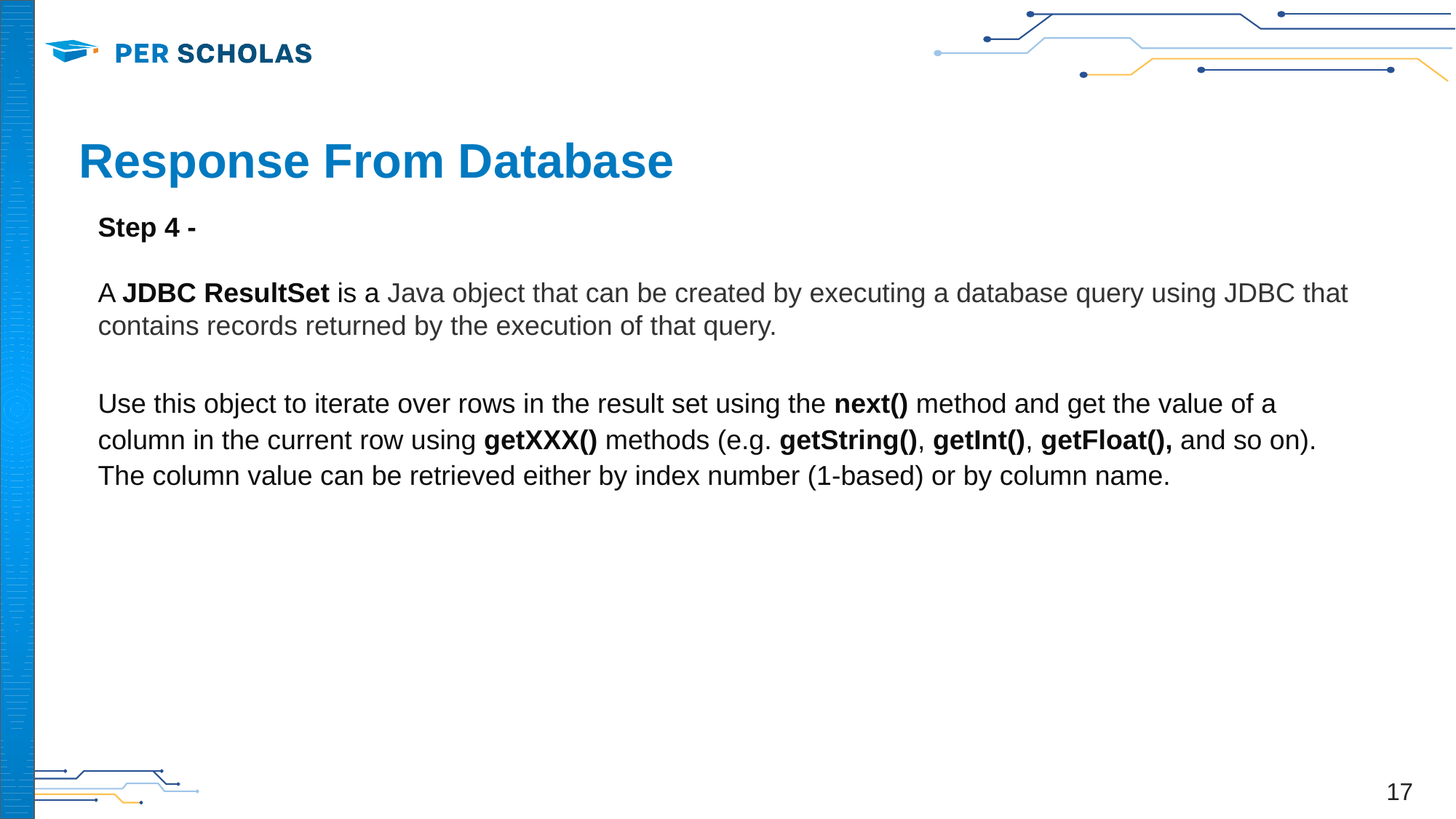

# Response From Database
Step 4 -

A JDBC ResultSet is a Java object that can be created by executing a database query using JDBC that contains records returned by the execution of that query.

Use this object to iterate over rows in the result set using the next() method and get the value of a column in the current row using getXXX() methods (e.g. getString(), getInt(), getFloat(), and so on). The column value can be retrieved either by index number (1-based) or by column name.

17